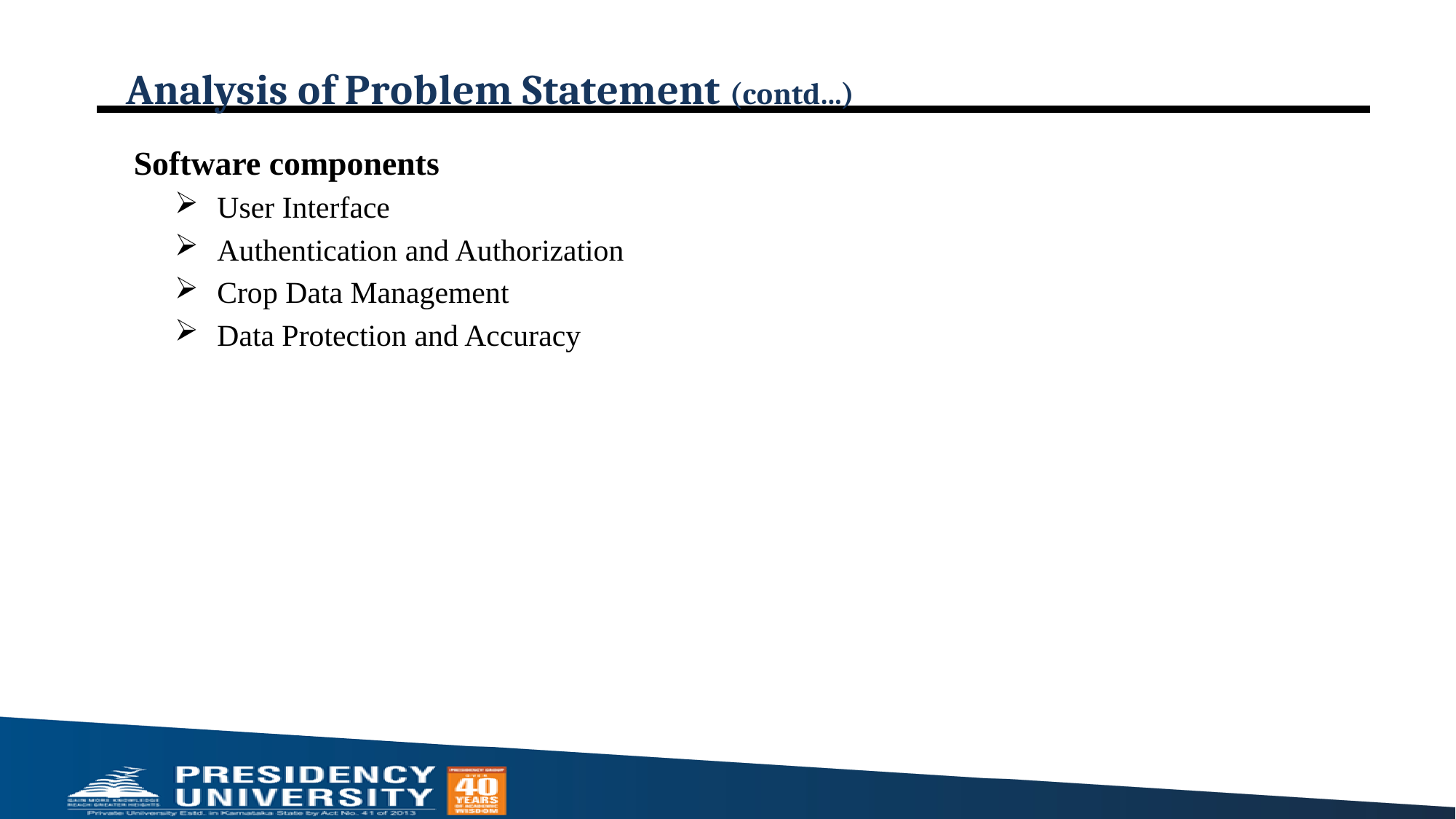

# Analysis of Problem Statement (contd...)
  Software components
User Interface
Authentication and Authorization
Crop Data Management
Data Protection and Accuracy